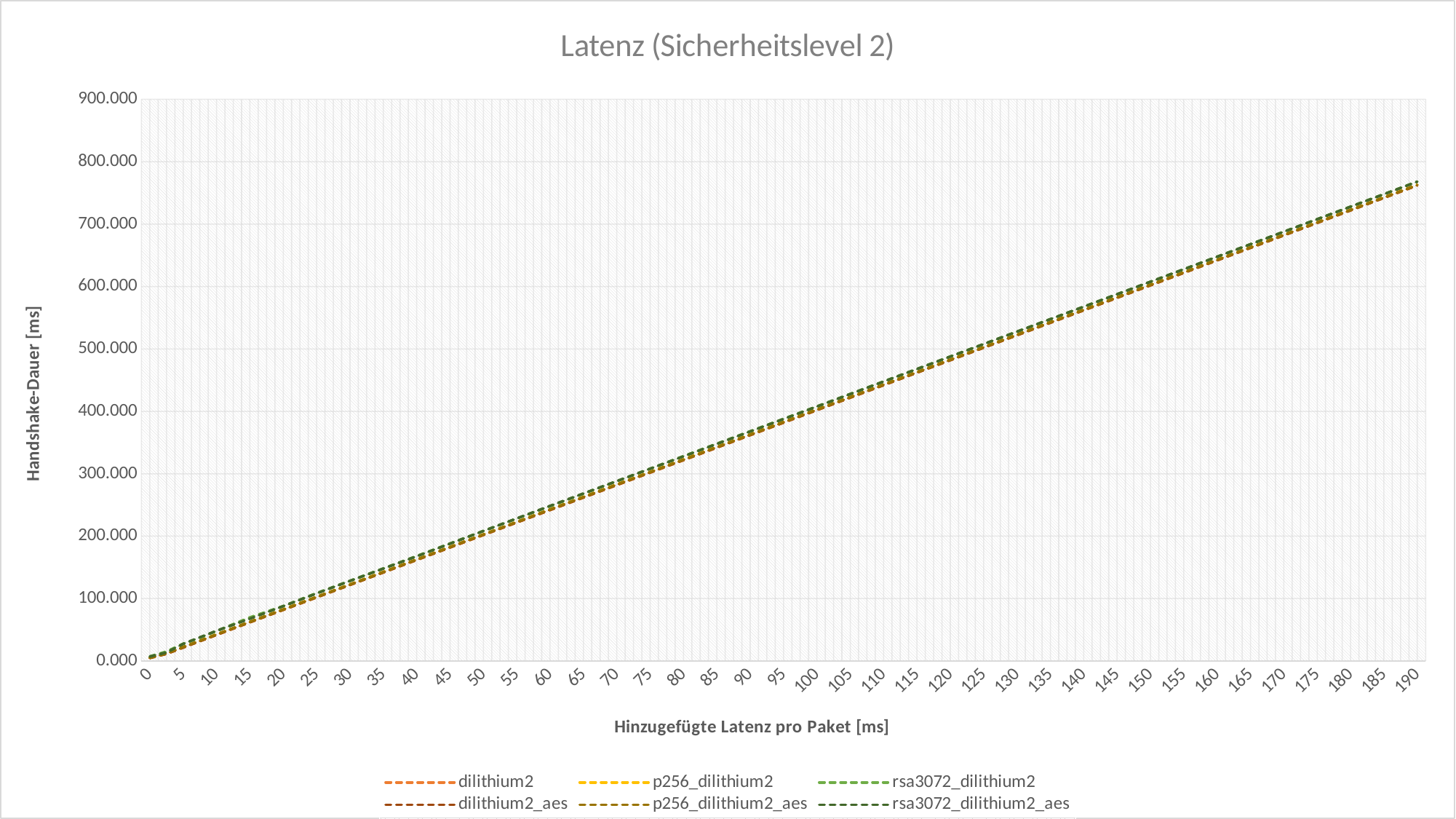

### Chart: Latenz (Sicherheitslevel 2)

| Category | dilithium2 | p256_dilithium2 | rsa3072_dilithium2 | dilithium2_aes | p256_dilithium2_aes | rsa3072_dilithium2_aes |
|---|---|---|---|---|---|---|
| 0 | 4.89734986999999 | 5.09690592 | 7.29446229 | 4.81540827 | 5.14625254999999 | 7.03809481 |
| 2.5 | 11.5507259999999 | 12.09802691 | 15.16323052 | 11.47965607 | 12.07299906 | 13.52311902 |
| 5 | 21.70522327 | 22.46061563 | 27.65547649 | 21.66711163 | 22.43519489 | 27.39023296 |
| 7.5 | 31.79254347 | 32.52340633 | 37.24003529 | 31.82172613 | 32.50162254 | 37.84283289 |
| 10 | 41.80346457 | 42.63623864 | 48.0070192699999 | 41.9113502 | 42.5841082 | 48.3418032699999 |
| 12.5 | None | None | None | None | None | None |
| 15 | 61.96434652 | 62.72457257 | 69.84469608 | 62.05010788 | 62.6249761599999 | 67.72576385 |
| 17.5 | None | None | None | None | None | None |
| 20 | 81.88678032 | 82.76312232 | 87.95667099 | 82.10077927 | 82.58891865 | 87.83569703 |
| 22.5 | None | None | None | None | None | None |
| 25 | 101.90775481 | 102.75917186 | 108.75115345 | 102.04270663 | 102.69145873 | 108.16264414 |
| 27.5 | None | None | None | None | None | None |
| 30 | 121.89908014 | 122.835243929999 | 128.491040969999 | 122.01309796 | 122.635808489999 | 128.35541681 |
| 32.5 | None | None | None | None | None | None |
| 35 | None | None | None | None | None | None |
| 37.5 | None | None | None | None | None | None |
| 40 | 161.91519766 | 162.82252366 | 168.188531289999 | 162.06613958 | 162.68657979 | 167.66251724 |
| 42.5 | None | None | None | None | None | None |
| 45 | None | None | None | None | None | None |
| 47.5 | None | None | None | None | None | None |
| 50 | 201.844730109999 | 202.77920406 | 208.307385359999 | 202.04604517 | 202.72475864 | 208.2202975 |
| 52.5 | None | None | None | None | None | None |
| 55 | None | None | None | None | None | None |
| 57.5 | None | None | None | None | None | None |
| 60 | 241.900422699999 | 242.943726999999 | 247.934459099999 | 242.02968654 | 242.87070113 | 248.486086299999 |
| 62.5 | None | None | None | None | None | None |
| 65 | None | None | None | None | None | None |
| 67.5 | None | None | None | None | None | None |
| 70 | None | None | None | None | None | None |
| 72.5 | None | None | None | None | None | None |
| 75 | None | None | None | None | None | None |
| 77.5 | None | None | None | None | None | None |
| 80 | 321.87147989 | 323.04975841 | 328.25027908 | 322.10268561 | 322.74546838 | 327.845237029999 |
| 82.5 | None | None | None | None | None | None |
| 85 | None | None | None | None | None | None |
| 87.5 | None | None | None | None | None | None |
| 90 | None | None | None | None | None | None |
| 92.5 | None | None | None | None | None | None |
| 95 | None | None | None | None | None | None |
| 97.5 | None | None | None | None | None | None |
| 100 | 401.94575525 | 403.07167764 | 407.94890641 | 402.098981599999 | 402.882092159999 | 407.70812605 |
| 102.5 | None | None | None | None | None | None |
| 105 | None | None | None | None | None | None |
| 107.5 | None | None | None | None | None | None |
| 110 | None | None | None | None | None | None |
| 112.5 | None | None | None | None | None | None |
| 115 | None | None | None | None | None | None |
| 117.5 | None | None | None | None | None | None |
| 120 | 482.032019489999 | 482.96836677 | 487.84573283 | 482.0764042 | 482.81236399 | 487.775568849999 |
| 122.5 | None | None | None | None | None | None |
| 125 | None | None | None | None | None | None |
| 127.5 | None | None | None | None | None | None |
| 130 | None | None | None | None | None | None |
| 132.5 | None | None | None | None | None | None |
| 135 | None | None | None | None | None | None |
| 137.5 | None | None | None | None | None | None |
| 140 | None | None | None | None | None | None |
| 142.5 | None | None | None | None | None | None |
| 145 | None | None | None | None | None | None |
| 147.5 | None | None | None | None | None | None |
| 150 | 601.93716733 | 602.89954044 | 607.65778046 | 602.12292828 | 602.830340459999 | 607.65744402 |
| 152.5 | None | None | None | None | None | None |
| 155 | None | None | None | None | None | None |
| 157.5 | None | None | None | None | None | None |
| 160 | None | None | None | None | None | None |
| 162.5 | None | None | None | None | None | None |
| 165 | None | None | None | None | None | None |
| 167.5 | None | None | None | None | None | None |
| 170 | None | None | None | None | None | None |
| 172.5 | None | None | None | None | None | None |
| 175 | None | None | None | None | None | None |
| 177.5 | None | None | None | None | None | None |
| 180 | None | None | None | None | None | None |
| 182.5 | None | None | None | None | None | None |
| 185 | None | None | None | None | None | None |
| 187.5 | None | None | None | None | None | None |
| 190 | 762.07969172 | 763.01027529 | 768.14854818 | 762.18085961 | 762.78989413 | 767.934113839999 |